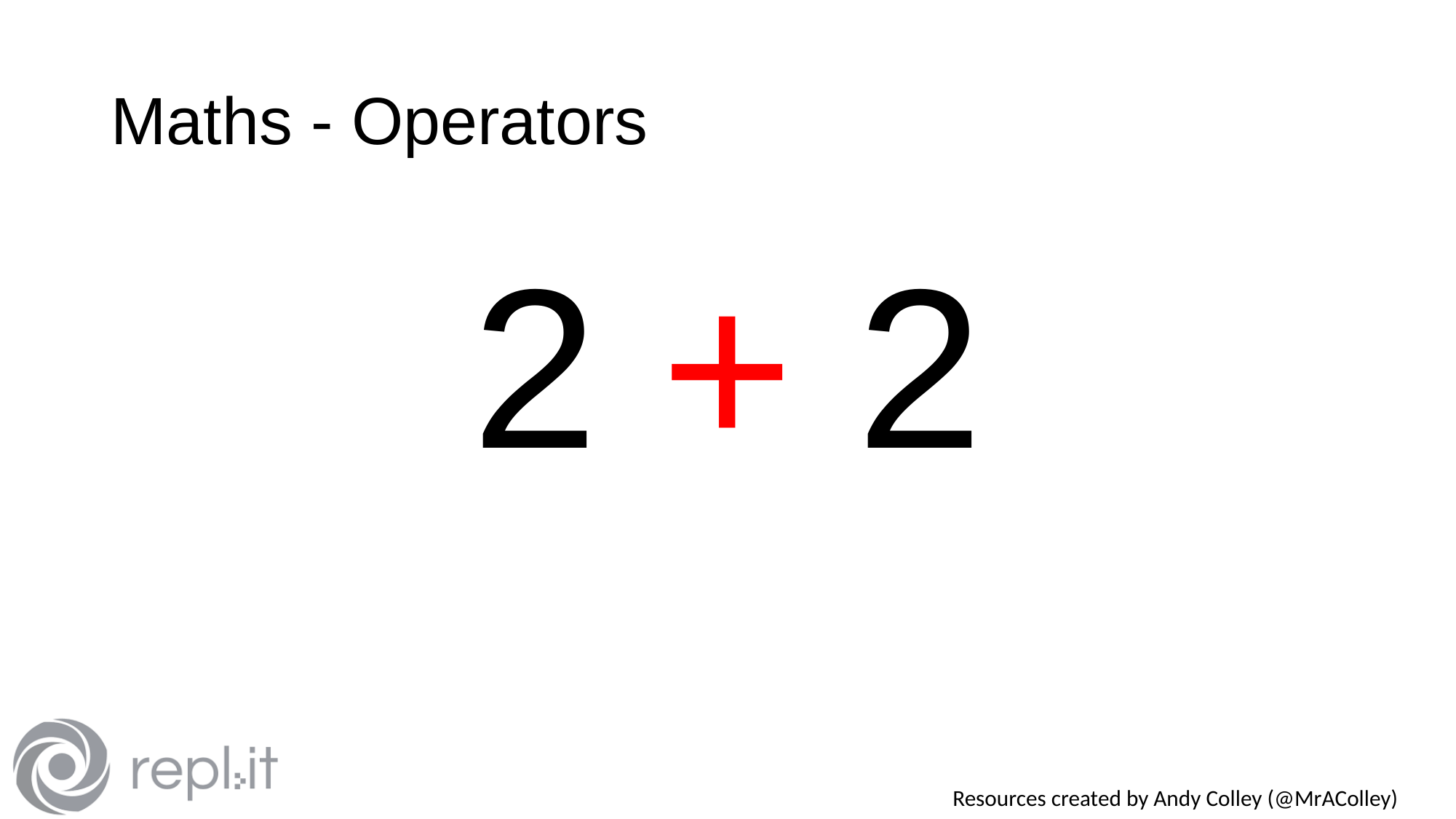

# Maths - Operators
2 + 2